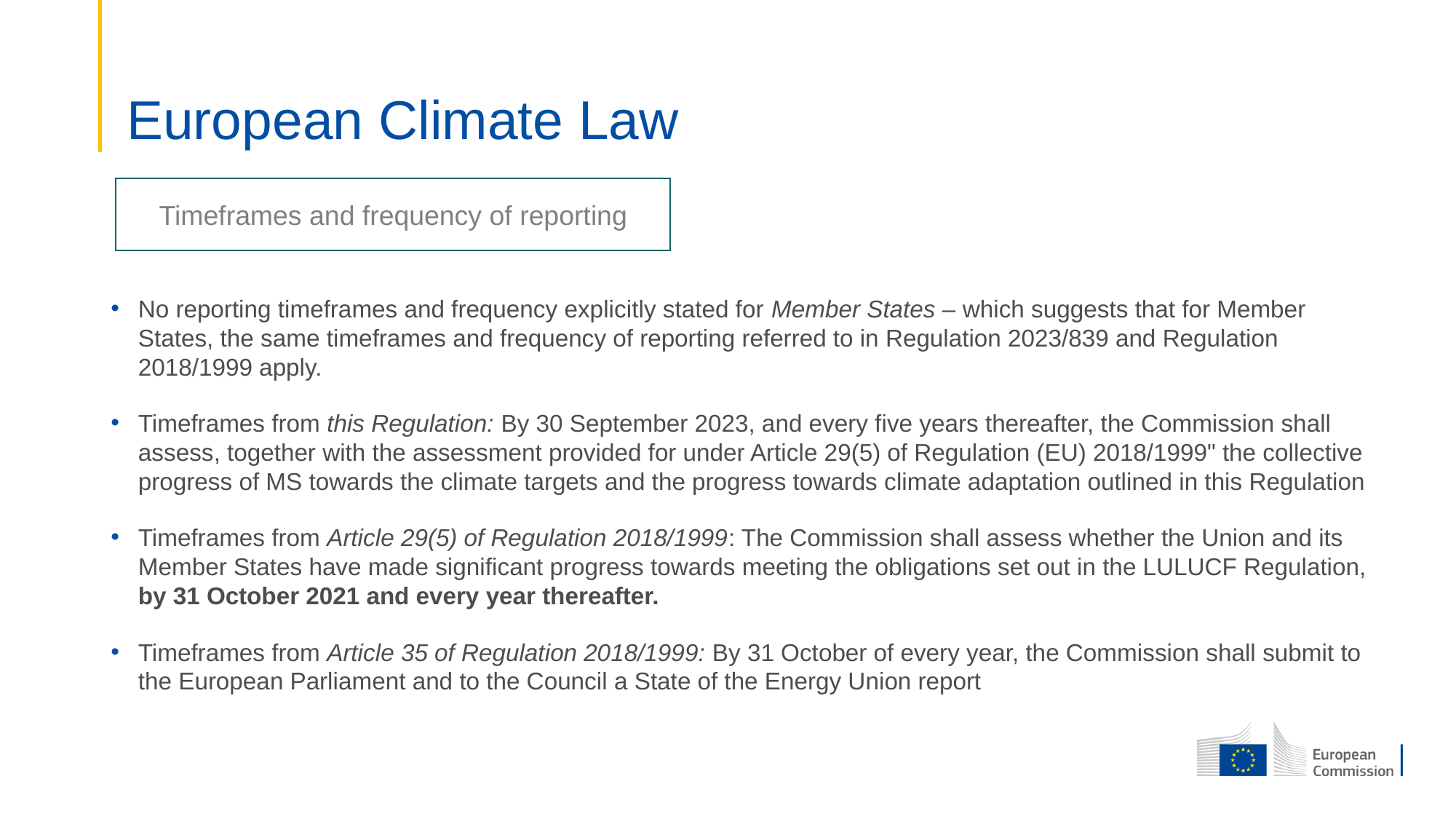

# European Climate Law
Timeframes and frequency of reporting
No reporting timeframes and frequency explicitly stated for Member States – which suggests that for Member States, the same timeframes and frequency of reporting referred to in Regulation 2023/839 and Regulation 2018/1999 apply.
Timeframes from this Regulation: By 30 September 2023, and every five years thereafter, the Commission shall assess, together with the assessment provided for under Article 29(5) of Regulation (EU) 2018/1999" the collective progress of MS towards the climate targets and the progress towards climate adaptation outlined in this Regulation
Timeframes from Article 29(5) of Regulation 2018/1999: The Commission shall assess whether the Union and its Member States have made significant progress towards meeting the obligations set out in the LULUCF Regulation, by 31 October 2021 and every year thereafter.
Timeframes from Article 35 of Regulation 2018/1999: By 31 October of every year, the Commission shall submit to the European Parliament and to the Council a State of the Energy Union report